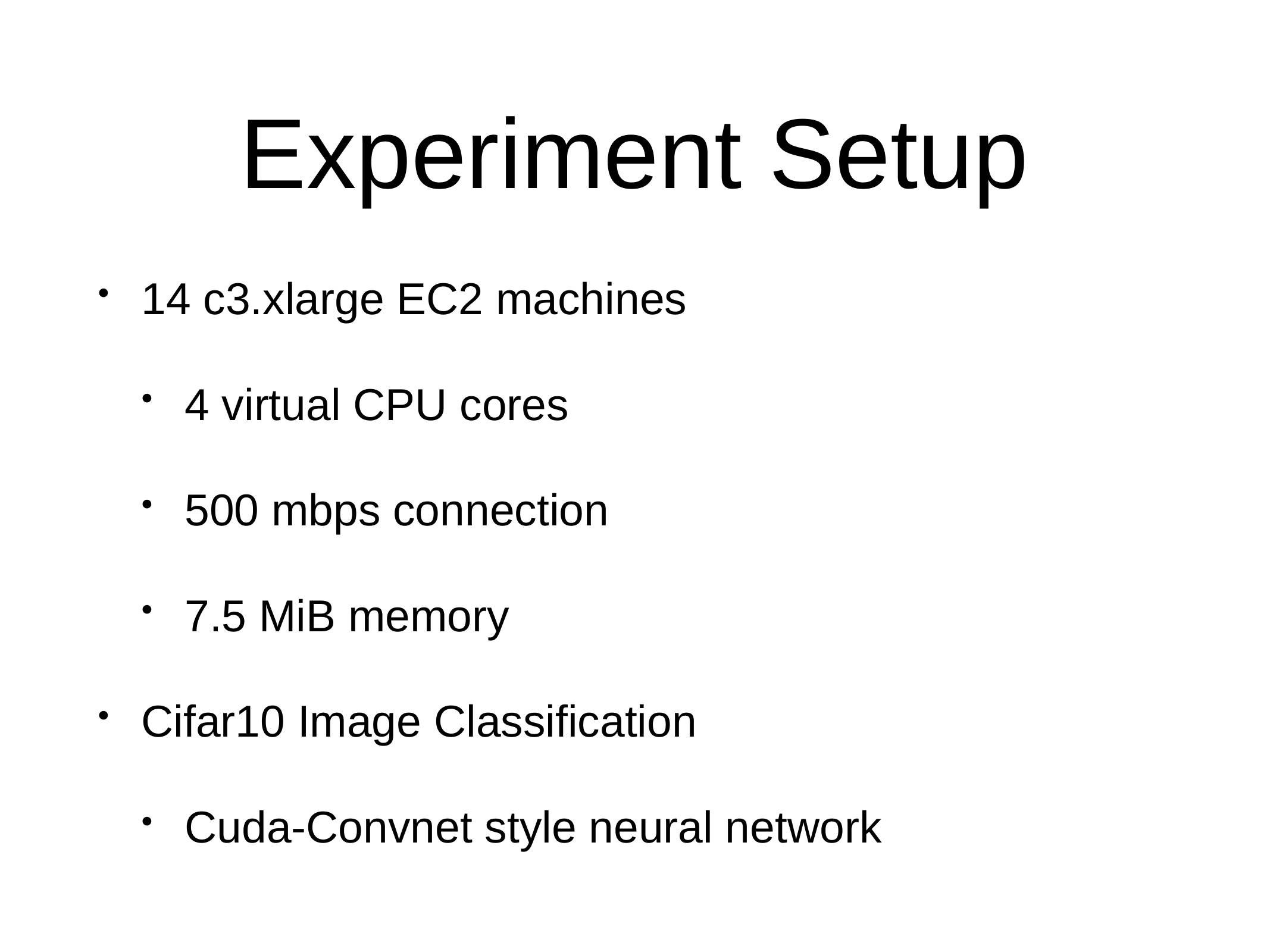

# Experiment Setup
14 c3.xlarge EC2 machines
4 virtual CPU cores
500 mbps connection
7.5 MiB memory
Cifar10 Image Classification
Cuda-Convnet style neural network